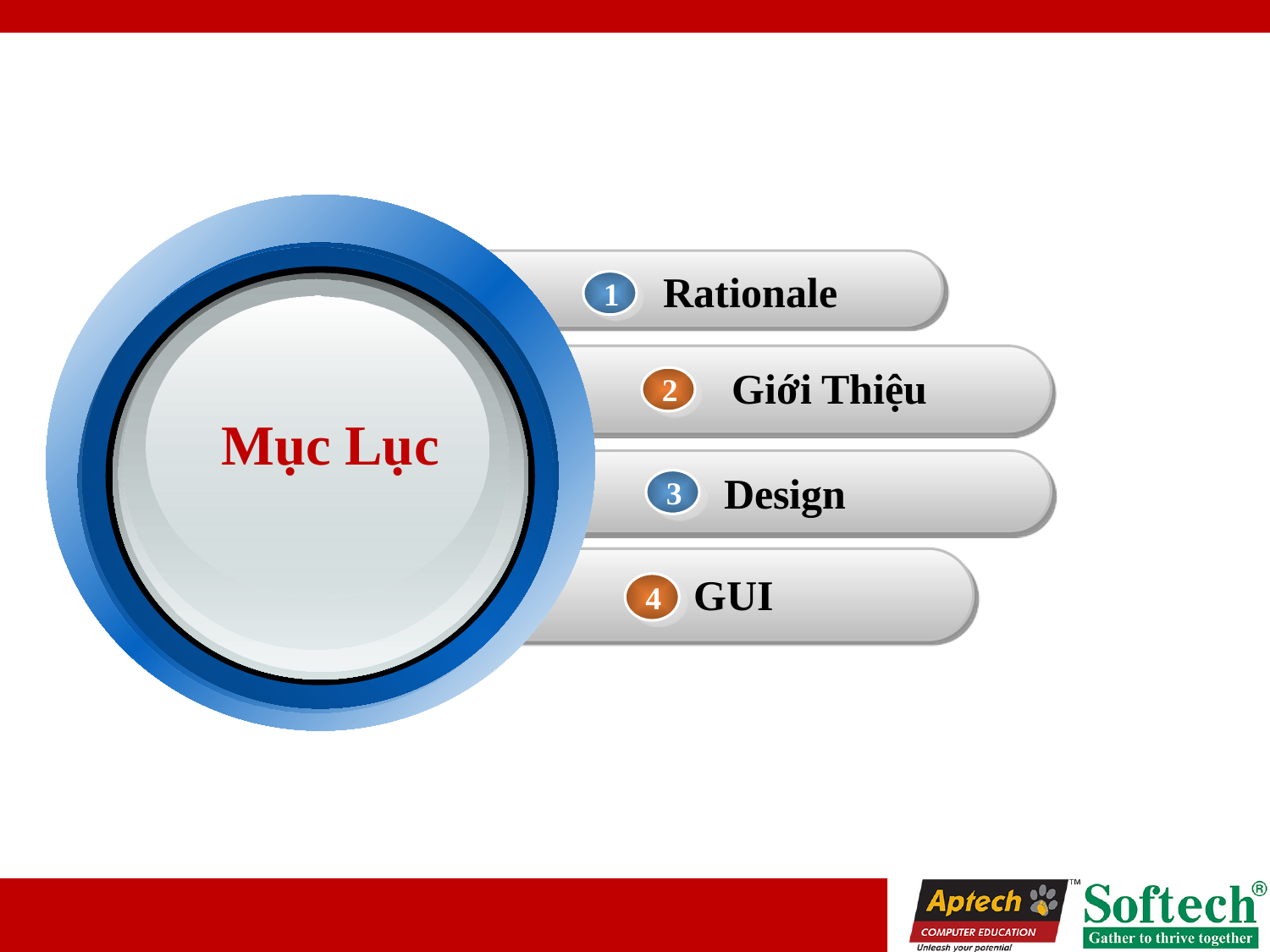

Rationale
1

Giới Thiệu
2
Mục Lục

Design
3

4
GUI